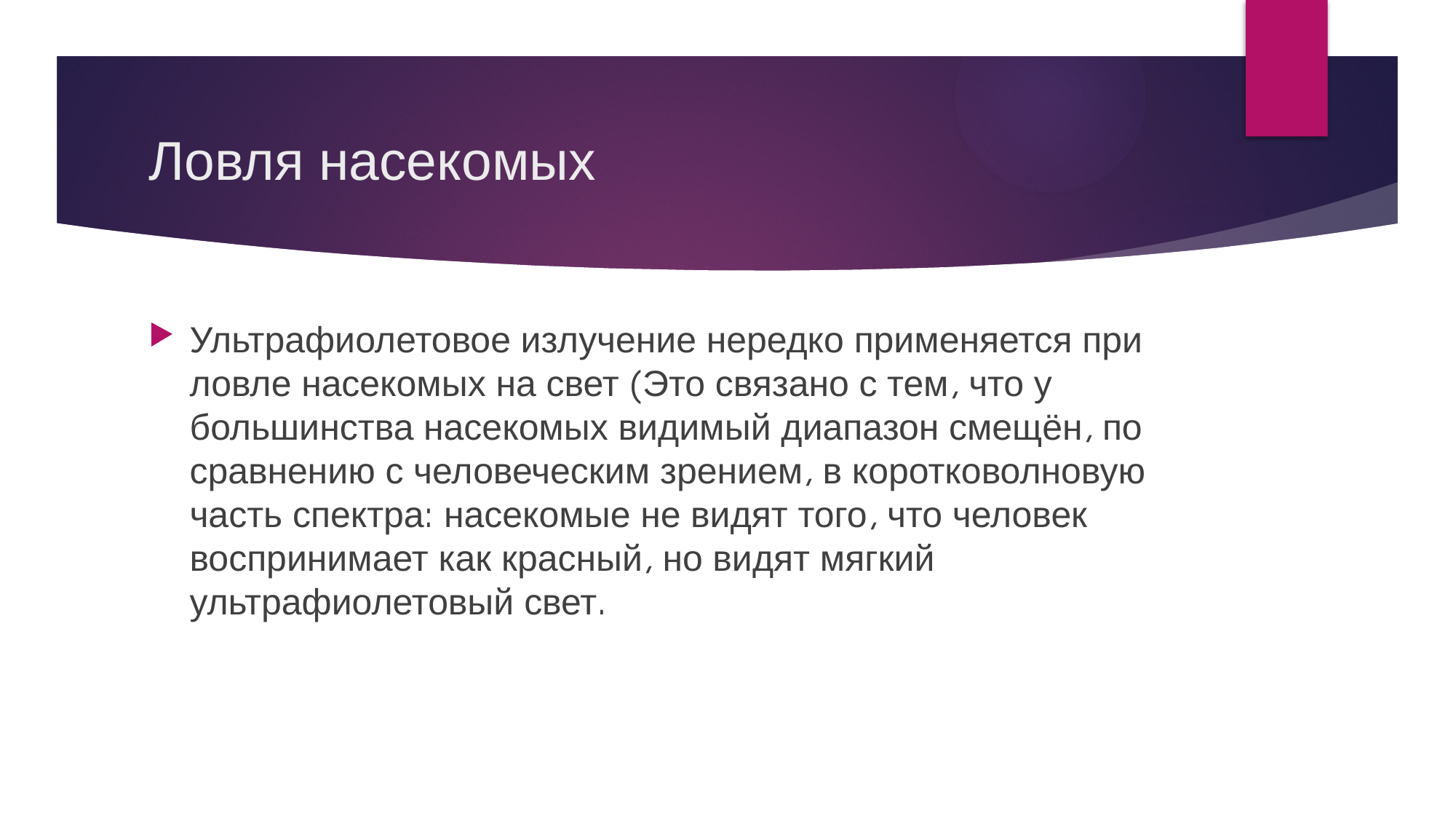

# Ловля насекомых
Ультрафиолетовое излучение нередко применяется при ловле насекомых на свет (Это связано с тем, что у большинства насекомых видимый диапазон смещён, по сравнению с человеческим зрением, в коротковолновую часть спектра: насекомые не видят того, что человек воспринимает как красный, но видят мягкий ультрафиолетовый свет.